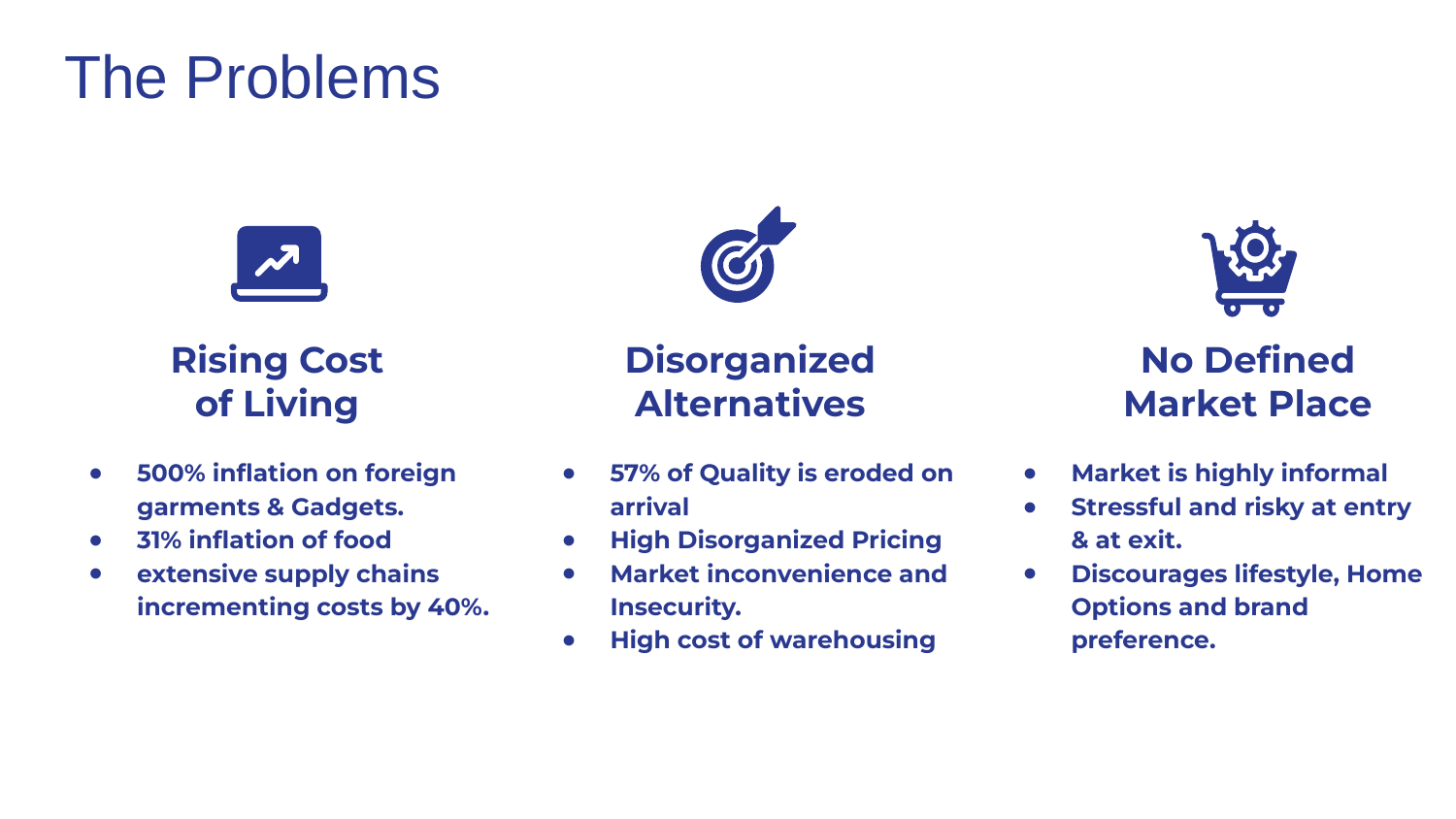

# The Problems

Disorganized Alternatives
No Defined Market Place
Rising Cost of Living
500% inflation on foreign garments & Gadgets.
31% inflation of food
extensive supply chains incrementing costs by 40%.
57% of Quality is eroded on arrival
High Disorganized Pricing
Market inconvenience and Insecurity.
High cost of warehousing
Market is highly informal
Stressful and risky at entry & at exit.
Discourages lifestyle, Home Options and brand preference.